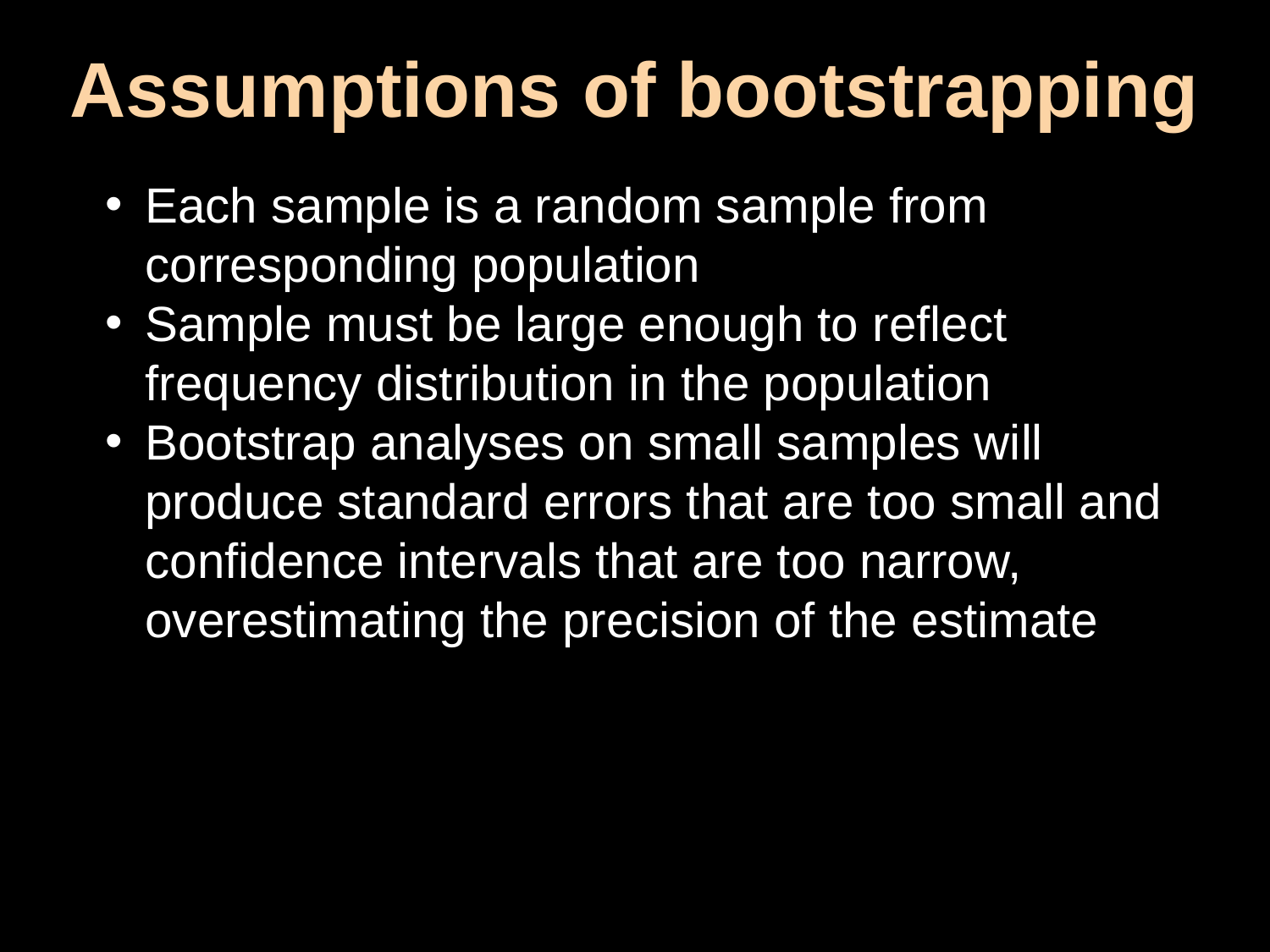

# Assumptions of bootstrapping
Each sample is a random sample from corresponding population
Sample must be large enough to reflect frequency distribution in the population
Bootstrap analyses on small samples will produce standard errors that are too small and confidence intervals that are too narrow, overestimating the precision of the estimate